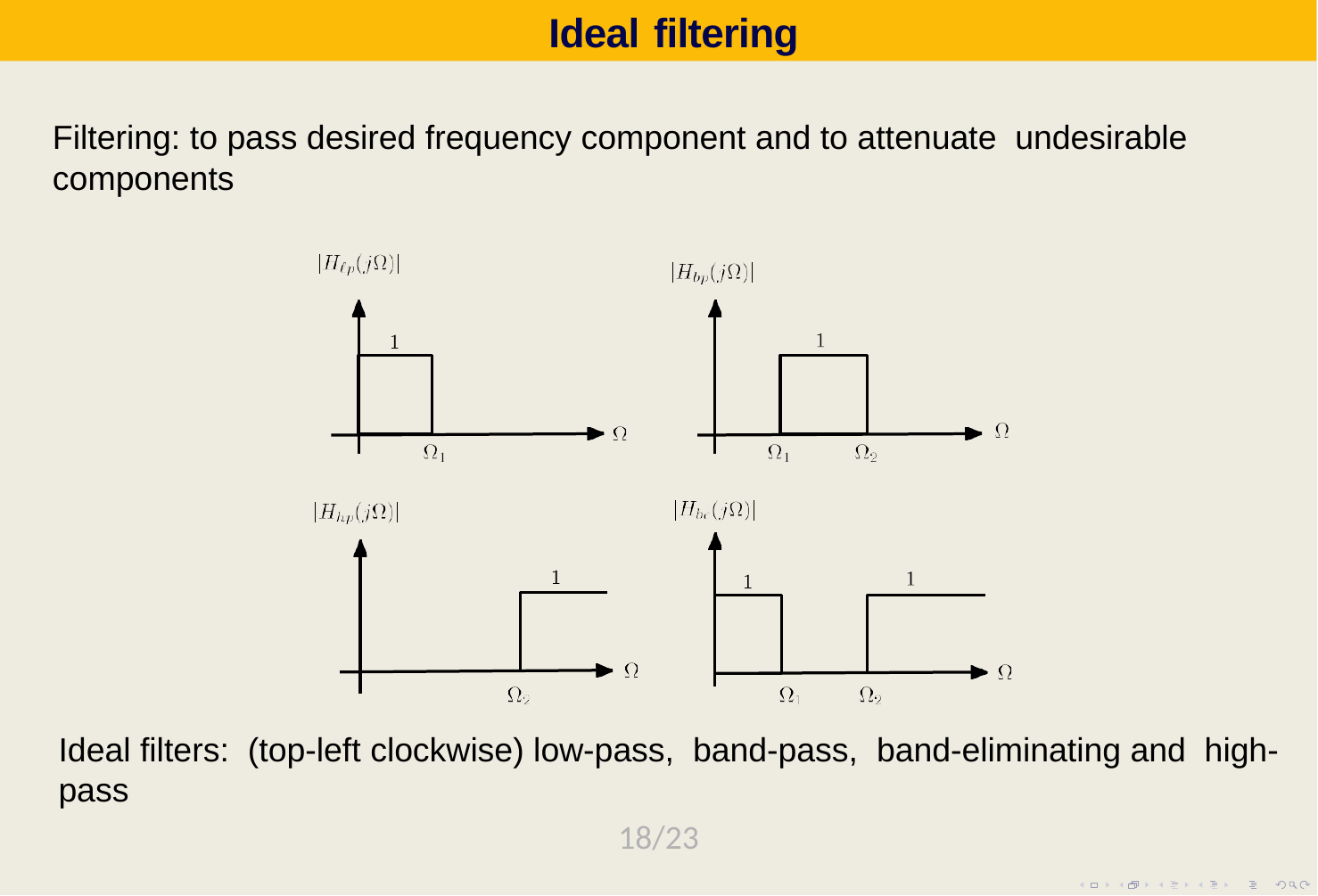

# Ideal filtering
Filtering: to pass desired frequency component and to attenuate  undesirable components

Ideal filters:  (top-left clockwise) low-pass,  band-pass,  band-eliminating and  high-pass
18/23